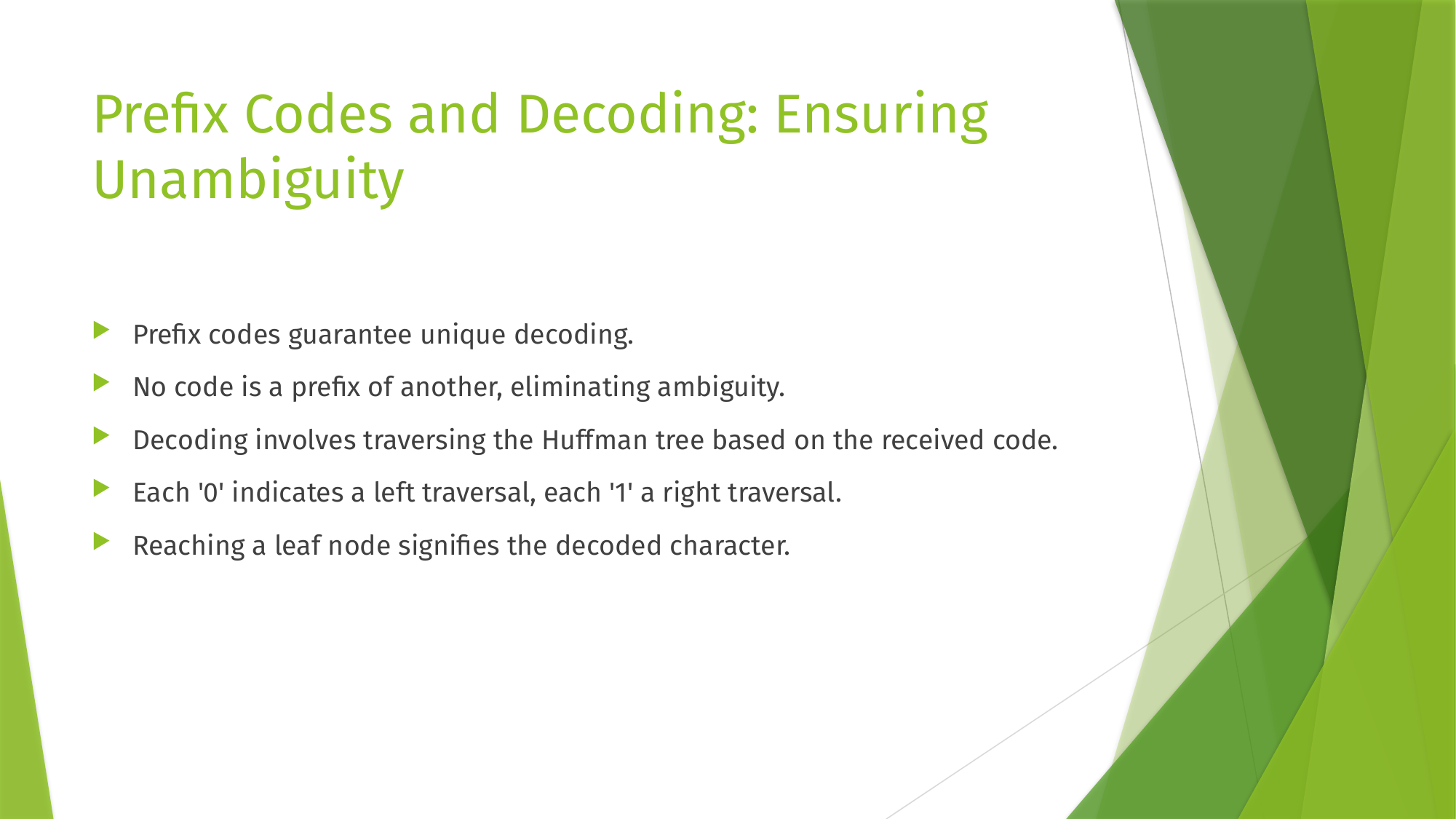

# Prefix Codes and Decoding: Ensuring Unambiguity

Prefix codes guarantee unique decoding.
No code is a prefix of another, eliminating ambiguity.
Decoding involves traversing the Huffman tree based on the received code.
Each '0' indicates a left traversal, each '1' a right traversal.
Reaching a leaf node signifies the decoded character.